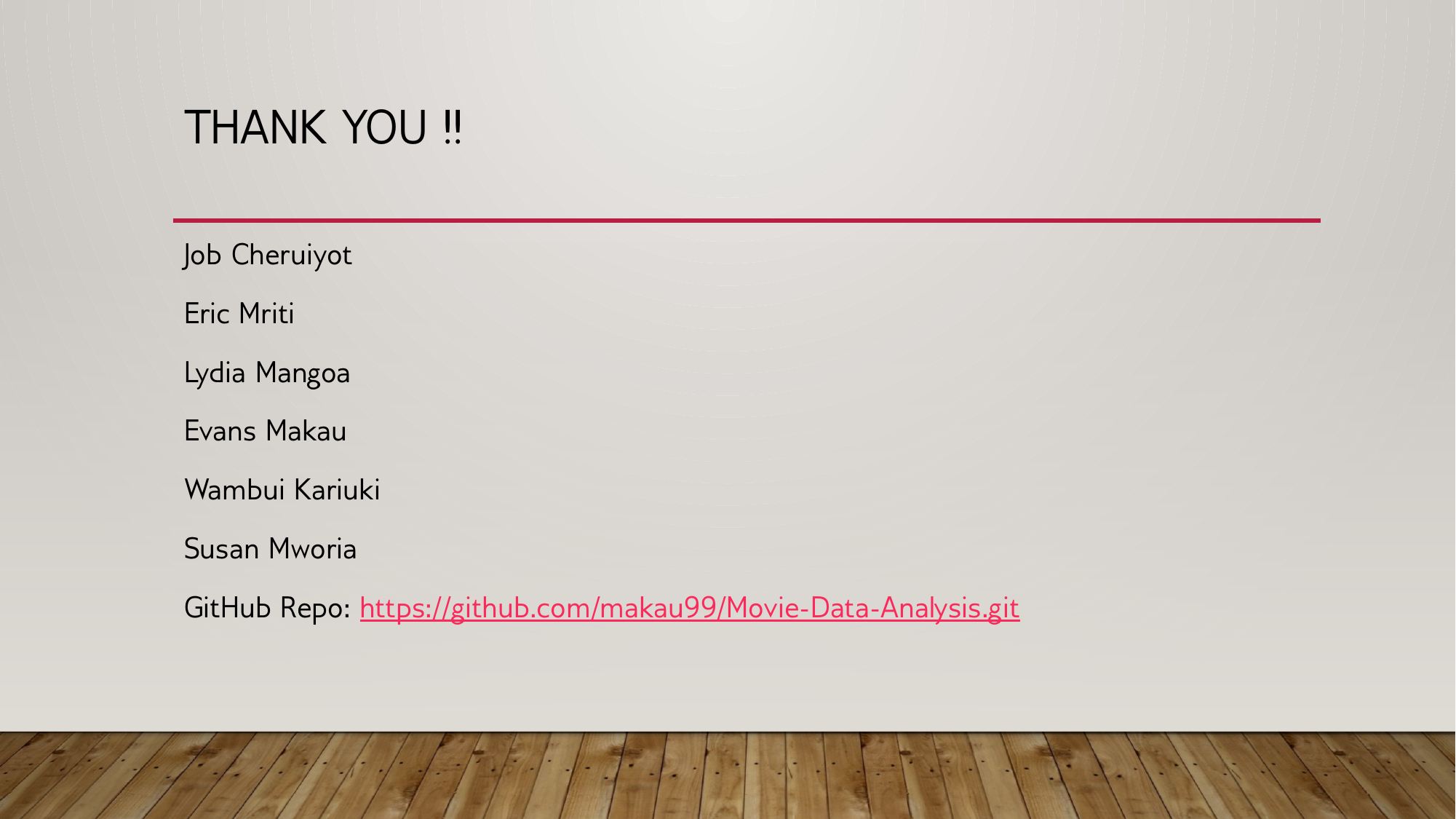

# THANK YOU !!
Job Cheruiyot
Eric Mriti
Lydia Mangoa
Evans Makau
Wambui Kariuki
Susan Mworia
GitHub Repo: https://github.com/makau99/Movie-Data-Analysis.git